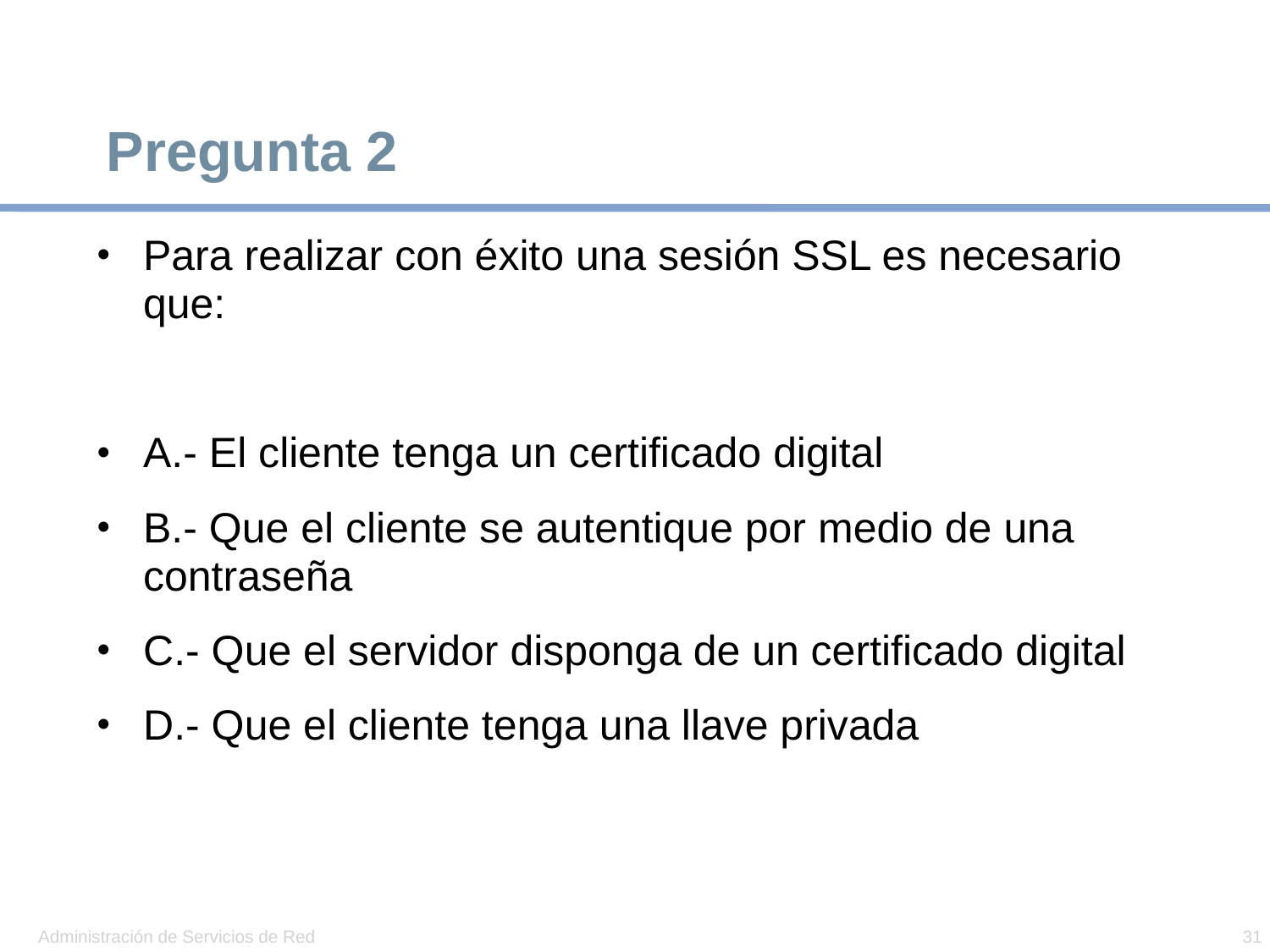

# Pregunta 2
Para realizar con éxito una sesión SSL es necesario que:

A.- El cliente tenga un certificado digital
B.- Que el cliente se autentique por medio de una contraseña
C.- Que el servidor disponga de un certificado digital
D.- Que el cliente tenga una llave privada